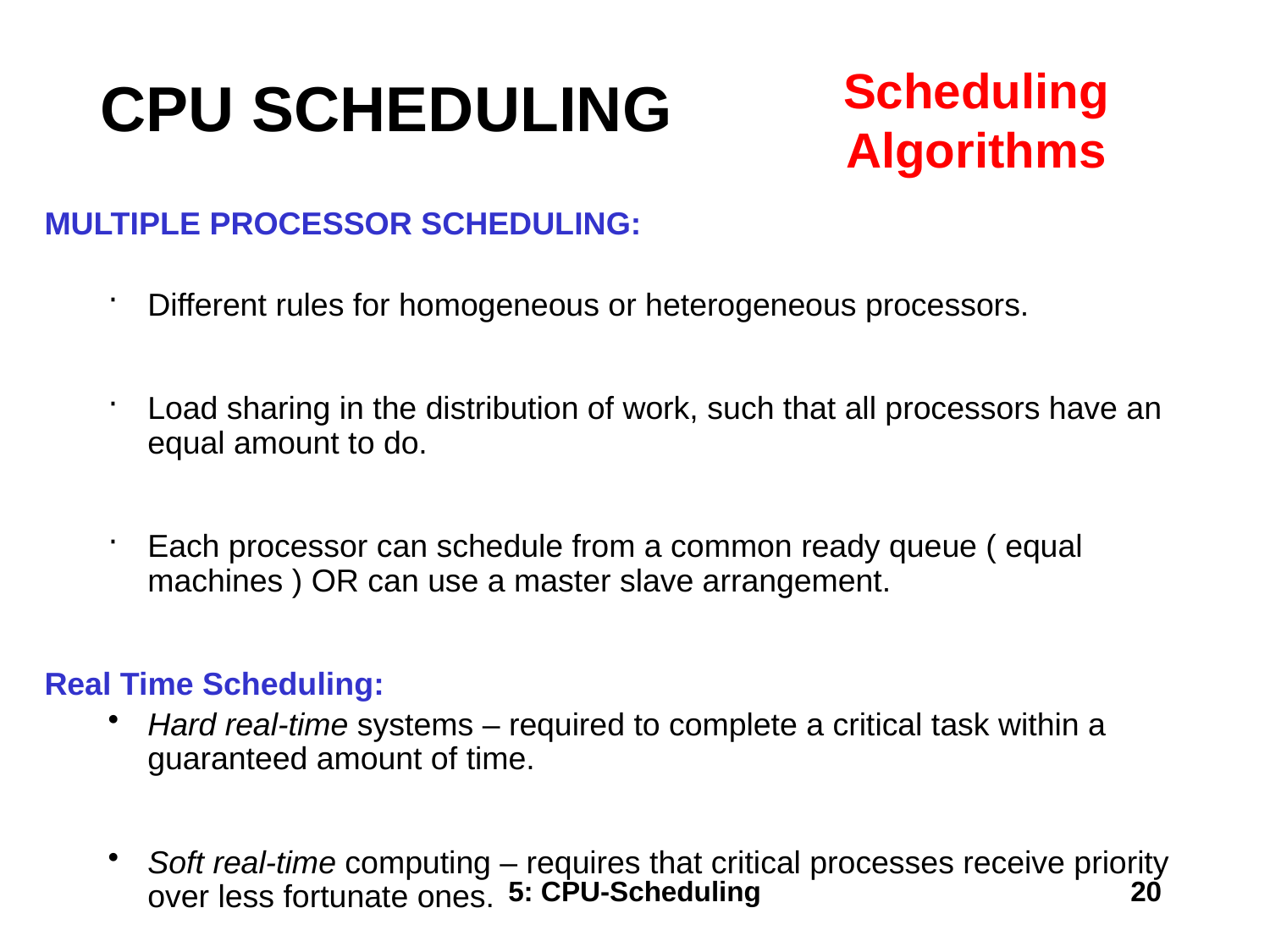

CPU SCHEDULING
Scheduling
Algorithms
MULTIPLE PROCESSOR SCHEDULING:

Different rules for homogeneous or heterogeneous processors.

Load sharing in the distribution of work, such that all processors have an equal amount to do.

Each processor can schedule from a common ready queue ( equal machines ) OR can use a master slave arrangement.

Real Time Scheduling:
Hard real-time systems – required to complete a critical task within a guaranteed amount of time.

Soft real-time computing – requires that critical processes receive priority over less fortunate ones.
5: CPU-Scheduling
20